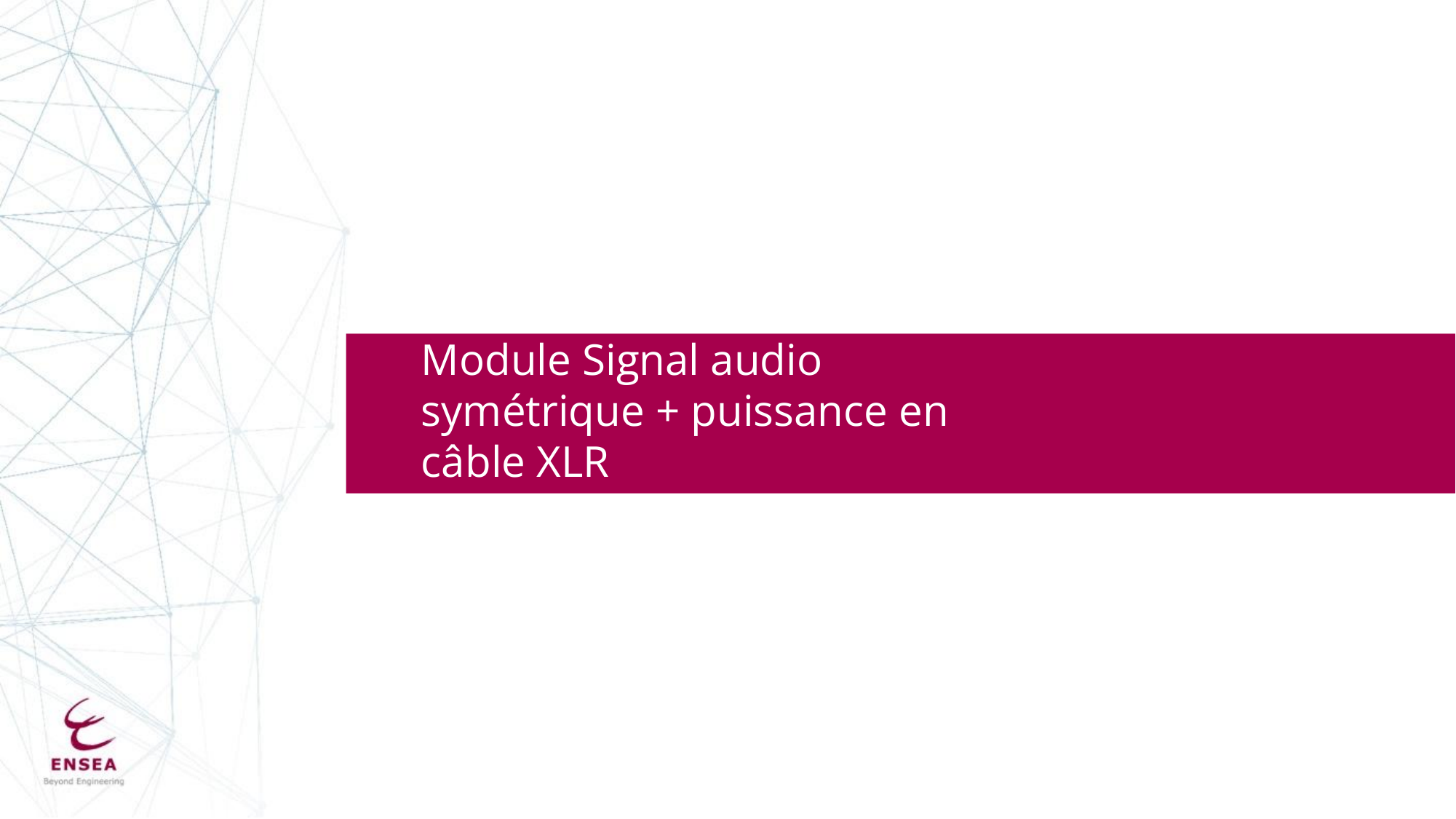

Module Signal audio symétrique + puissance en câble XLR